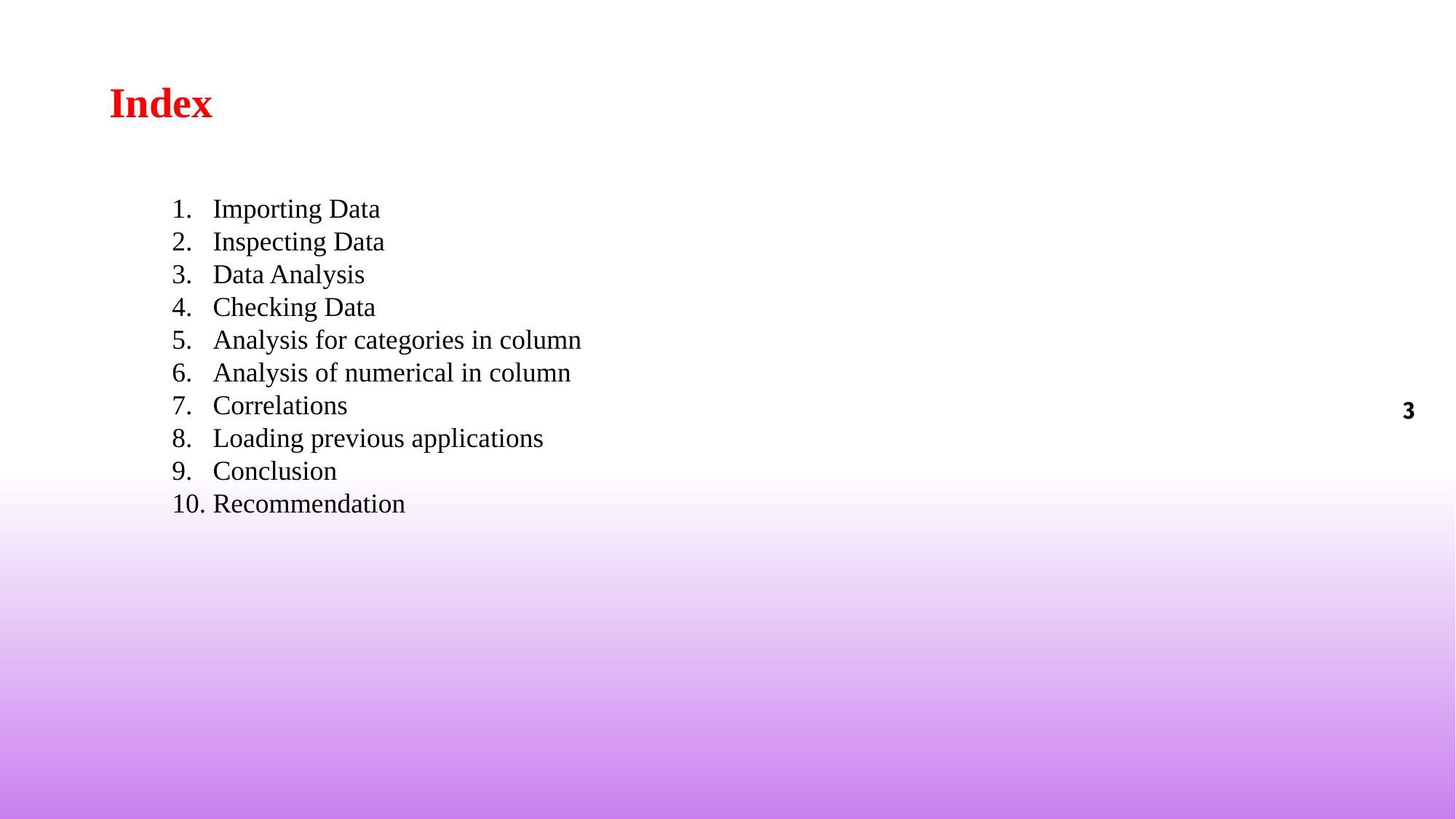

Index
Importing Data
Inspecting Data
Data Analysis
Checking Data
Analysis for categories in column
Analysis of numerical in column
Correlations
Loading previous applications
Conclusion
Recommendation
3